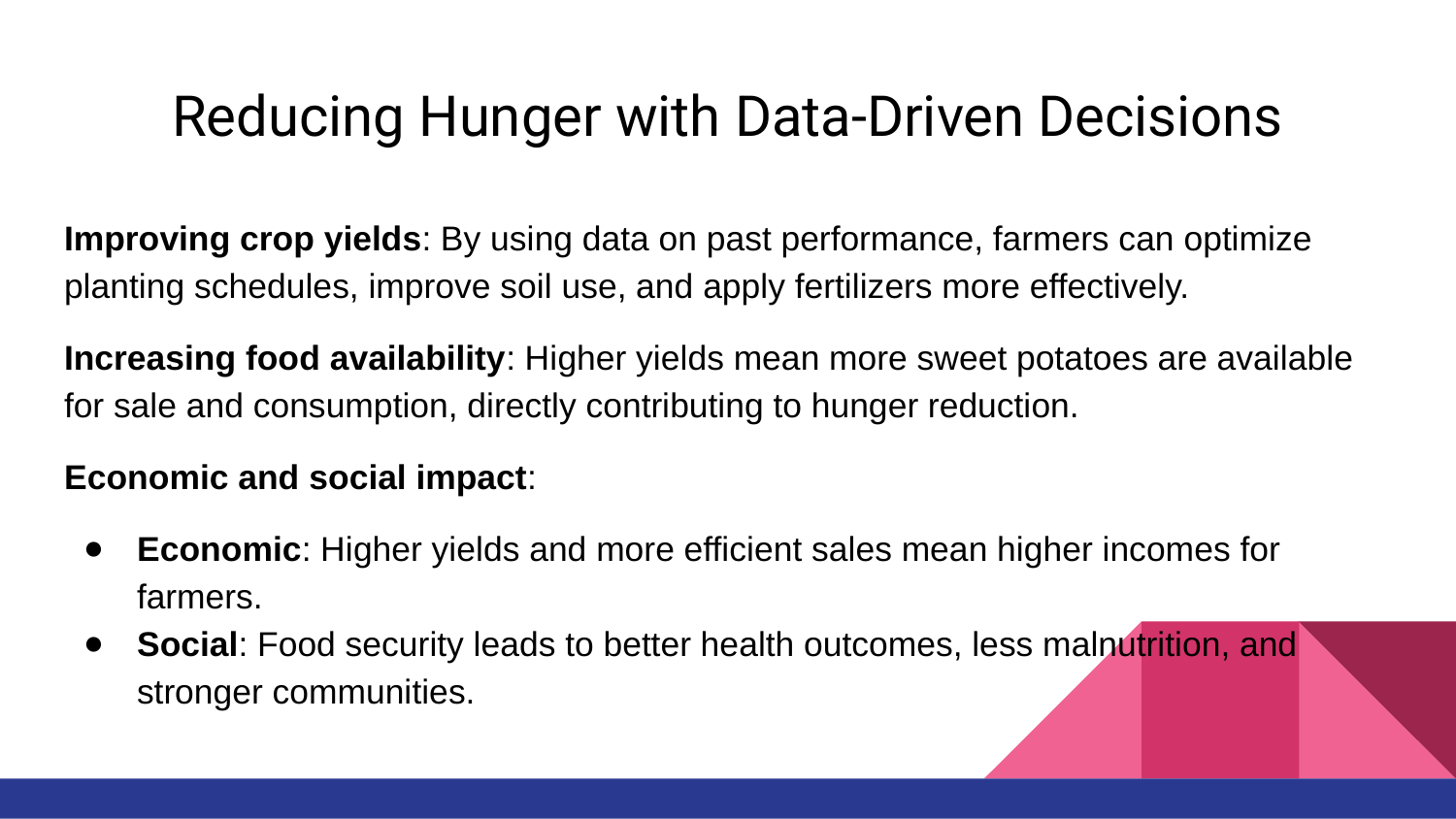

# Reducing Hunger with Data-Driven Decisions
Improving crop yields: By using data on past performance, farmers can optimize planting schedules, improve soil use, and apply fertilizers more effectively.
Increasing food availability: Higher yields mean more sweet potatoes are available for sale and consumption, directly contributing to hunger reduction.
Economic and social impact:
Economic: Higher yields and more efficient sales mean higher incomes for farmers.
Social: Food security leads to better health outcomes, less malnutrition, and stronger communities.